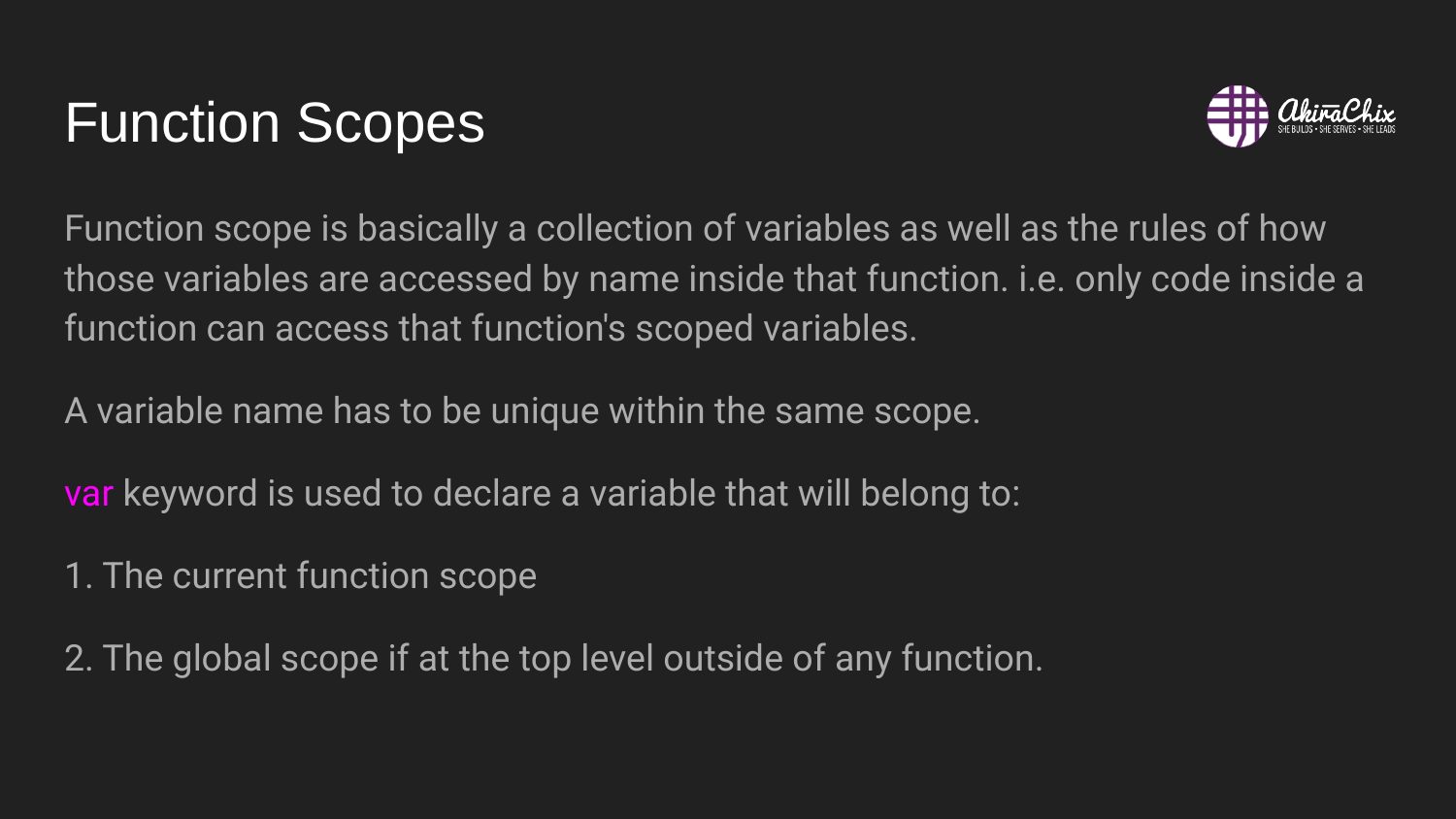

# Function Scopes
Function scope is basically a collection of variables as well as the rules of how those variables are accessed by name inside that function. i.e. only code inside a function can access that function's scoped variables.
A variable name has to be unique within the same scope.
var keyword is used to declare a variable that will belong to:
1. The current function scope
2. The global scope if at the top level outside of any function.